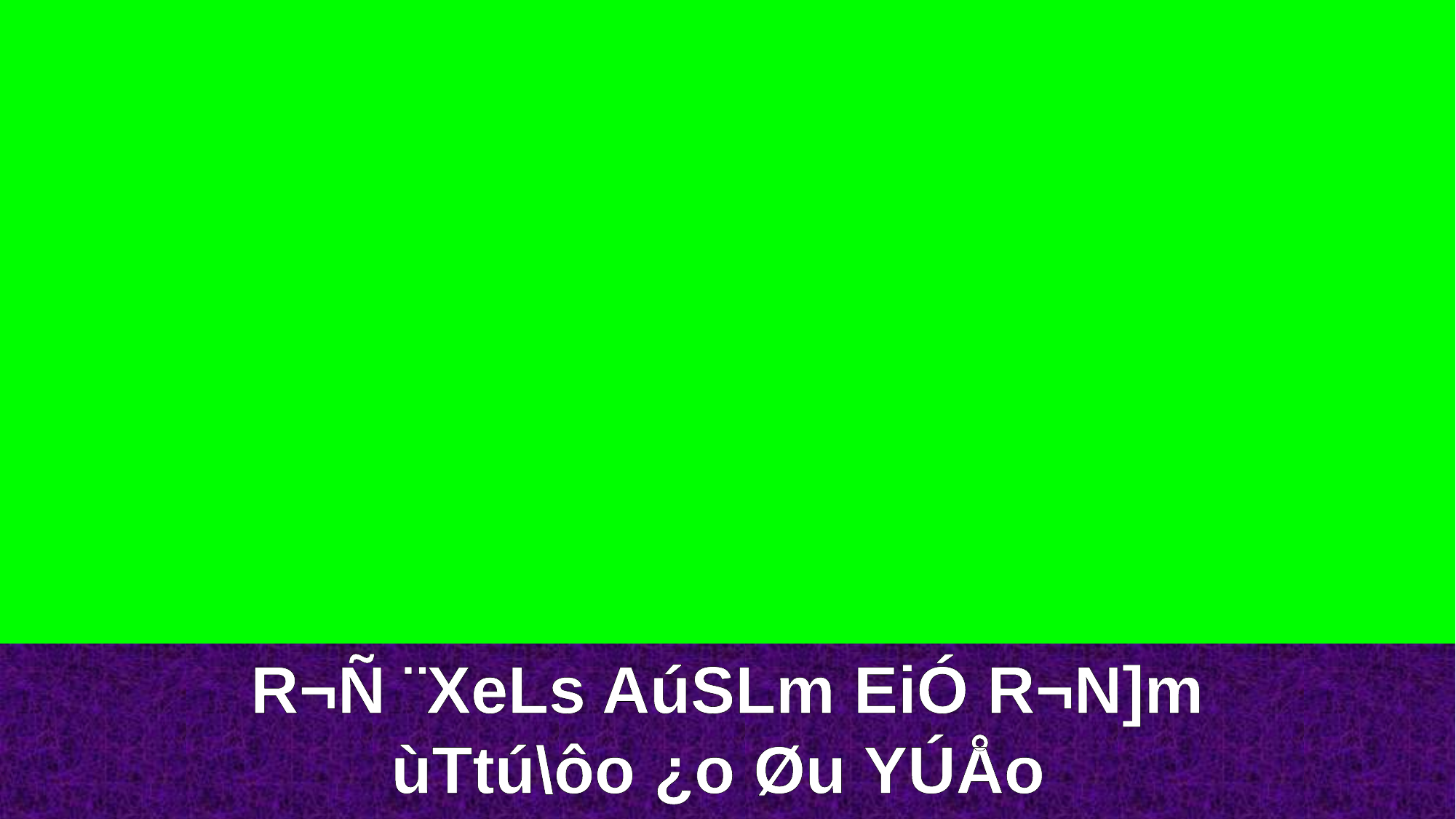

R¬Ñ ¨XeLs AúSLm EiÓ R¬N]m ùTtú\ôo ¿o Øu YÚÅo